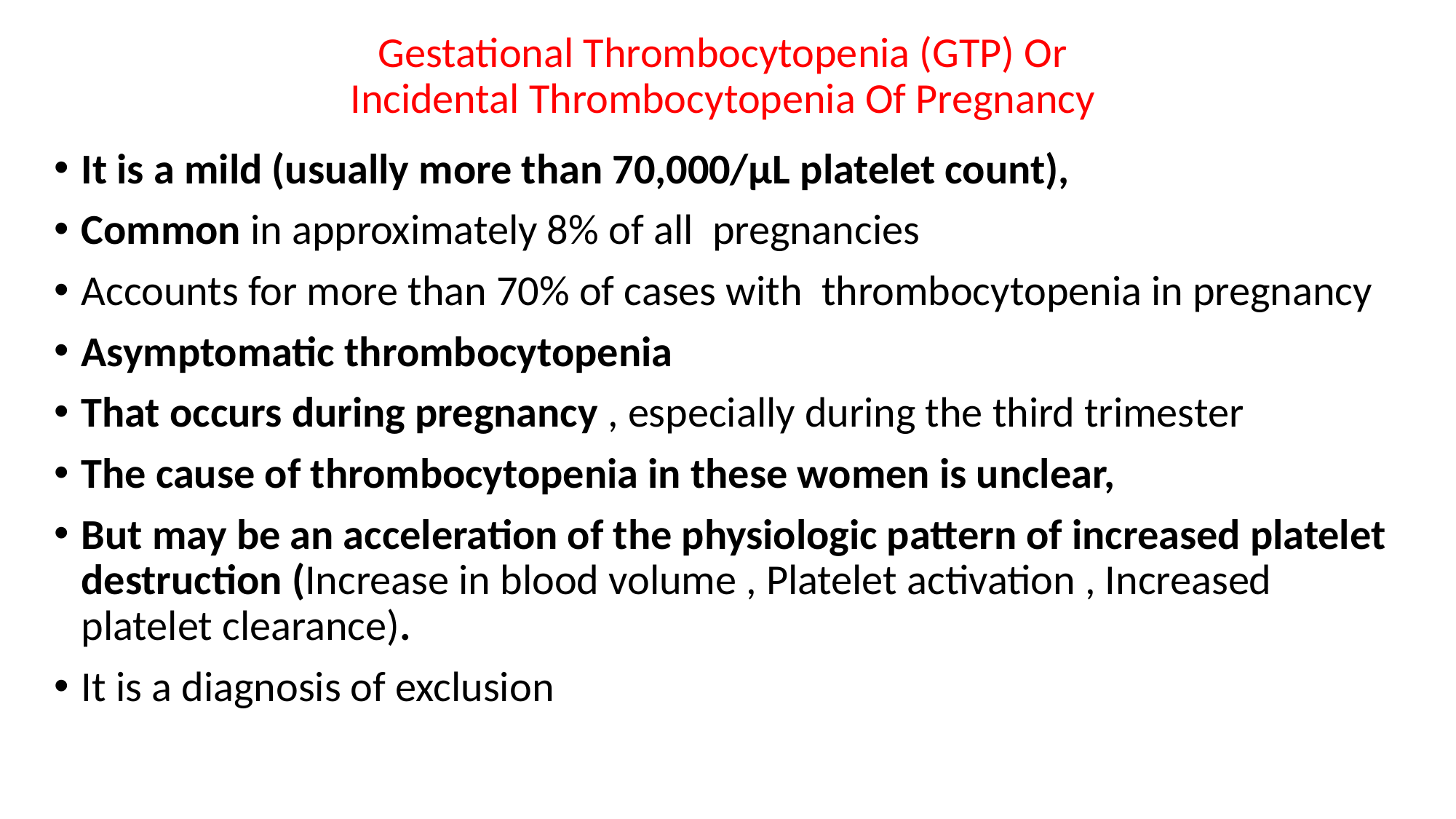

# Gestational Thrombocytopenia (GTP) Or Incidental Thrombocytopenia Of Pregnancy
It is a mild (usually more than 70,000/μL platelet count),
Common in approximately 8% of all  pregnancies
Accounts for more than 70% of cases with  thrombocytopenia in pregnancy
Asymptomatic thrombocytopenia
That occurs during pregnancy , especially during the third trimester
The cause of thrombocytopenia in these women is unclear,
But may be an acceleration of the physiologic pattern of increased platelet destruction (Increase in blood volume , Platelet activation , Increased platelet clearance).
It is a diagnosis of exclusion